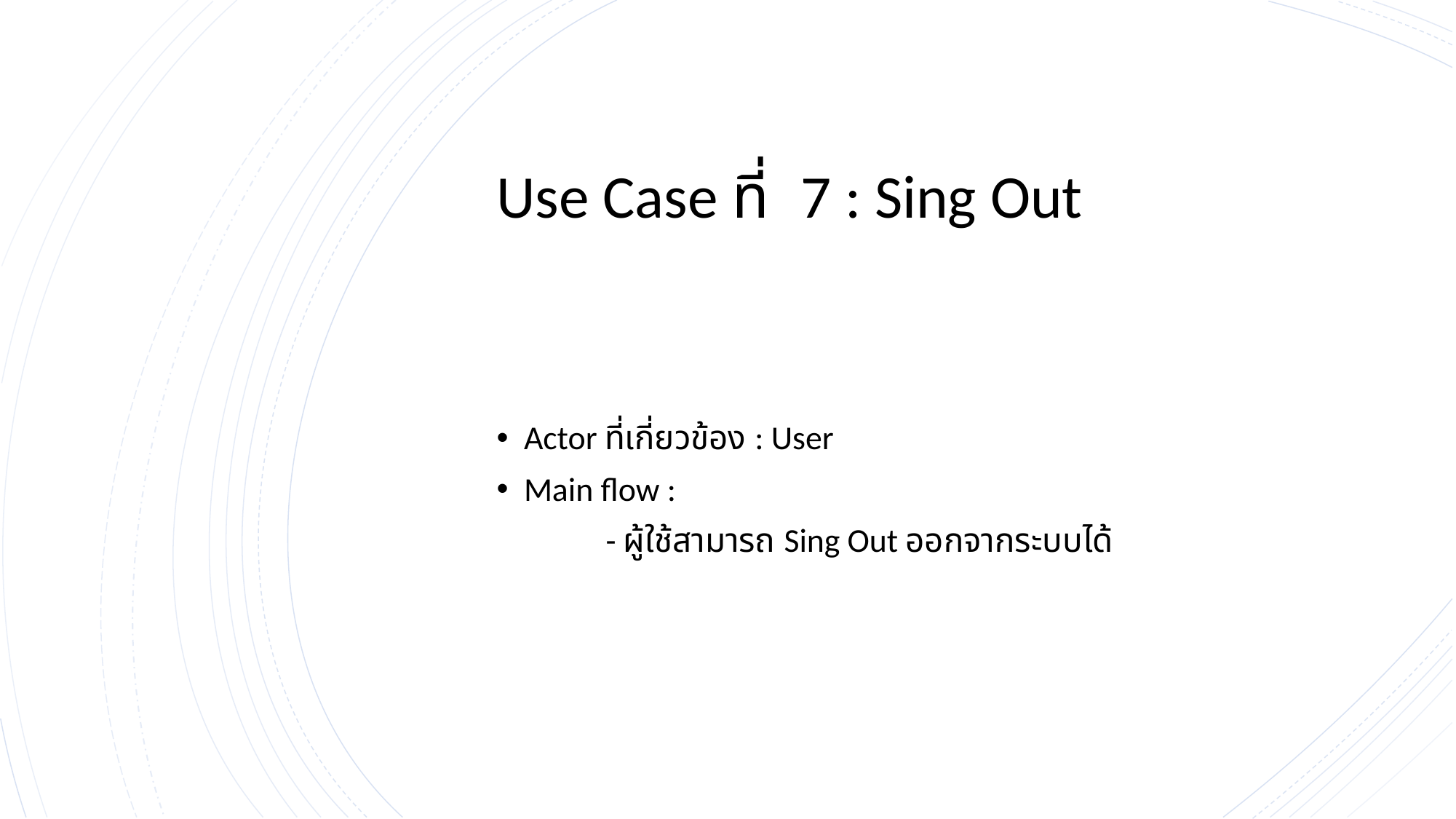

# Use Case ที่  7 : Sing Out
Actor ที่เกี่ยวข้อง : User
Main flow :
	- ผู้ใช้สามารถ Sing Out ออกจากระบบได้